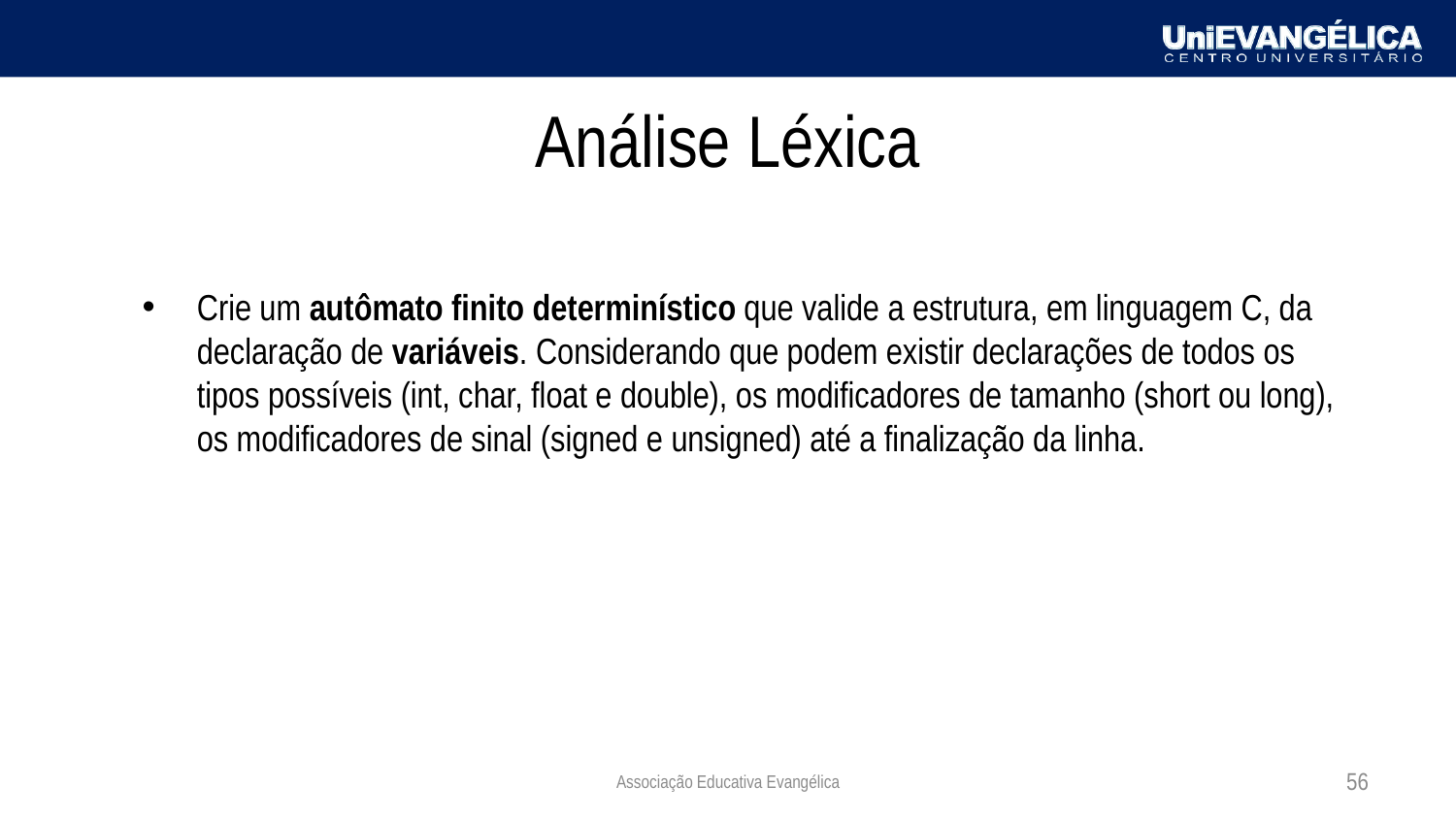

# Análise Léxica

Crie um autômato finito determinístico que valide a estrutura, em linguagem C, da declaração de variáveis. Considerando que podem existir declarações de todos os tipos possíveis (int, char, float e double), os modificadores de tamanho (short ou long), os modificadores de sinal (signed e unsigned) até a finalização da linha.

Associação Educativa Evangélica
56